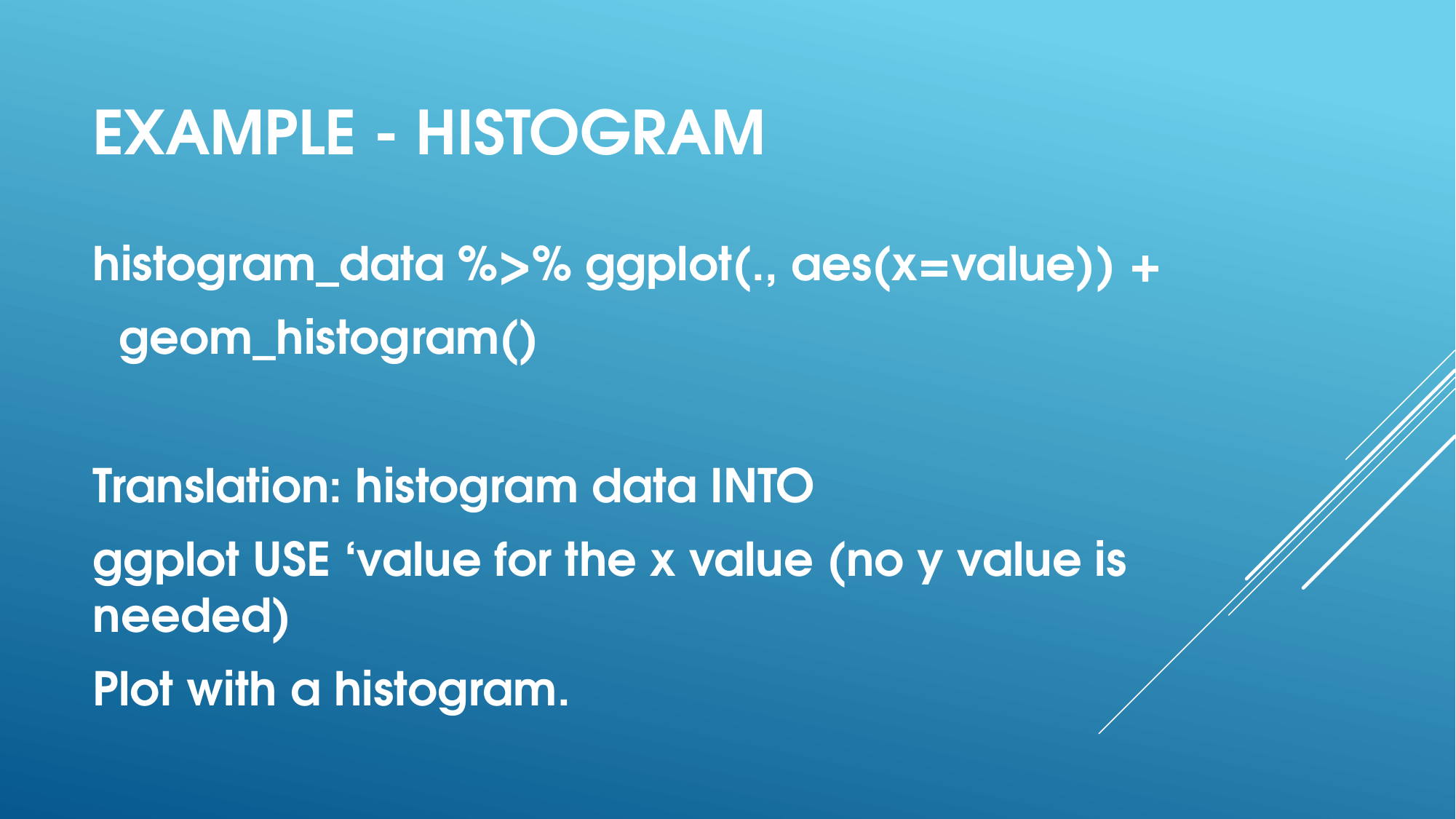

# Example - Histogram
histogram_data %>% ggplot(., aes(x=value)) +
  geom_histogram()

Translation: histogram data INTO
ggplot USE ‘value for the x value (no y value is needed)
Plot with a histogram.